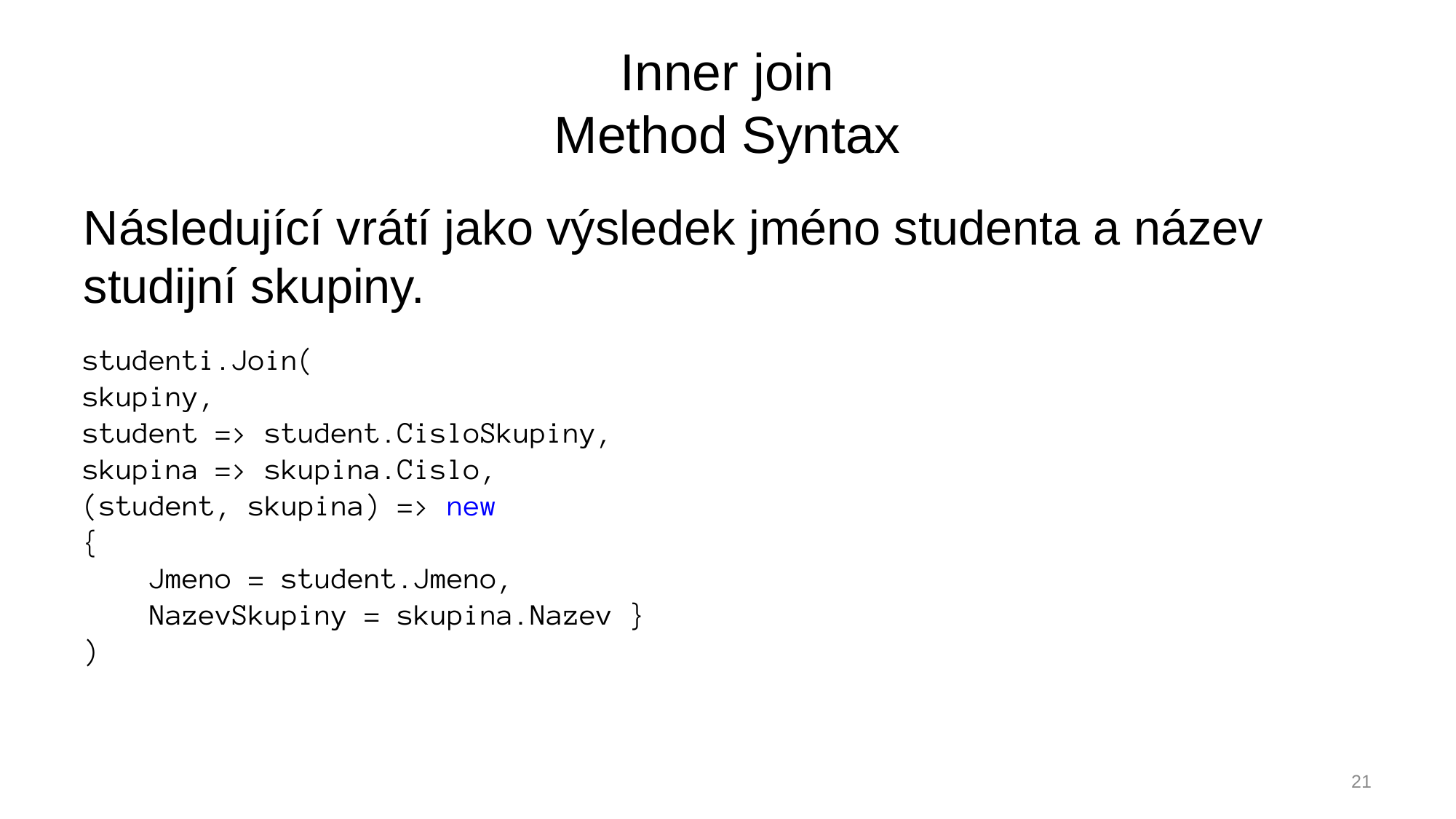

# Inner join Method Syntax
Následující vrátí jako výsledek jméno studenta a název studijní skupiny.
studenti.Join(
skupiny,
student => student.CisloSkupiny,
skupina => skupina.Cislo,
(student, skupina) => new
{
    Jmeno = student.Jmeno,
    NazevSkupiny = skupina.Nazev }
)
21